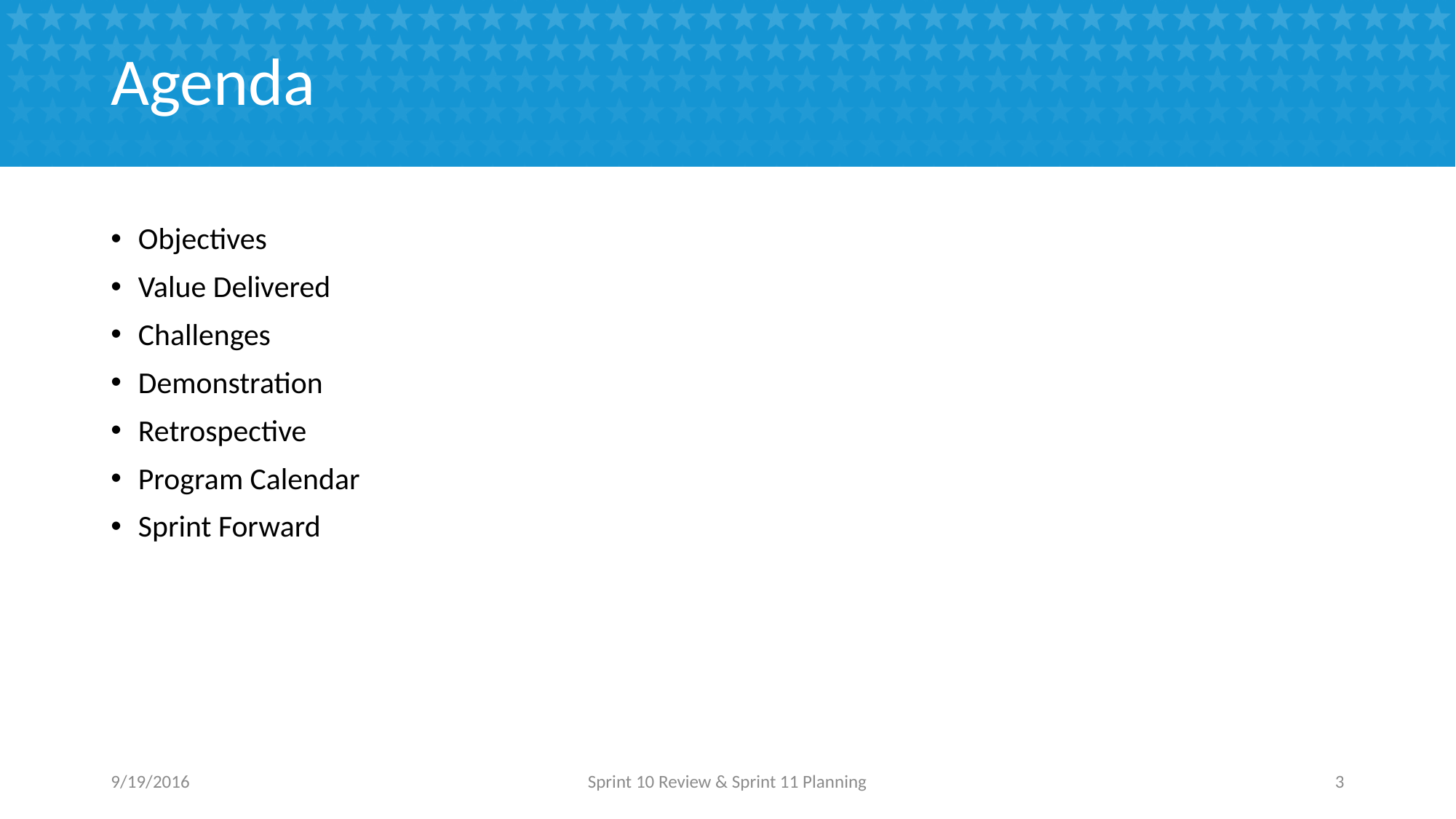

# Agenda
Objectives
Value Delivered
Challenges
Demonstration
Retrospective
Program Calendar
Sprint Forward

9/19/2016
Sprint 10 Review & Sprint 11 Planning
3